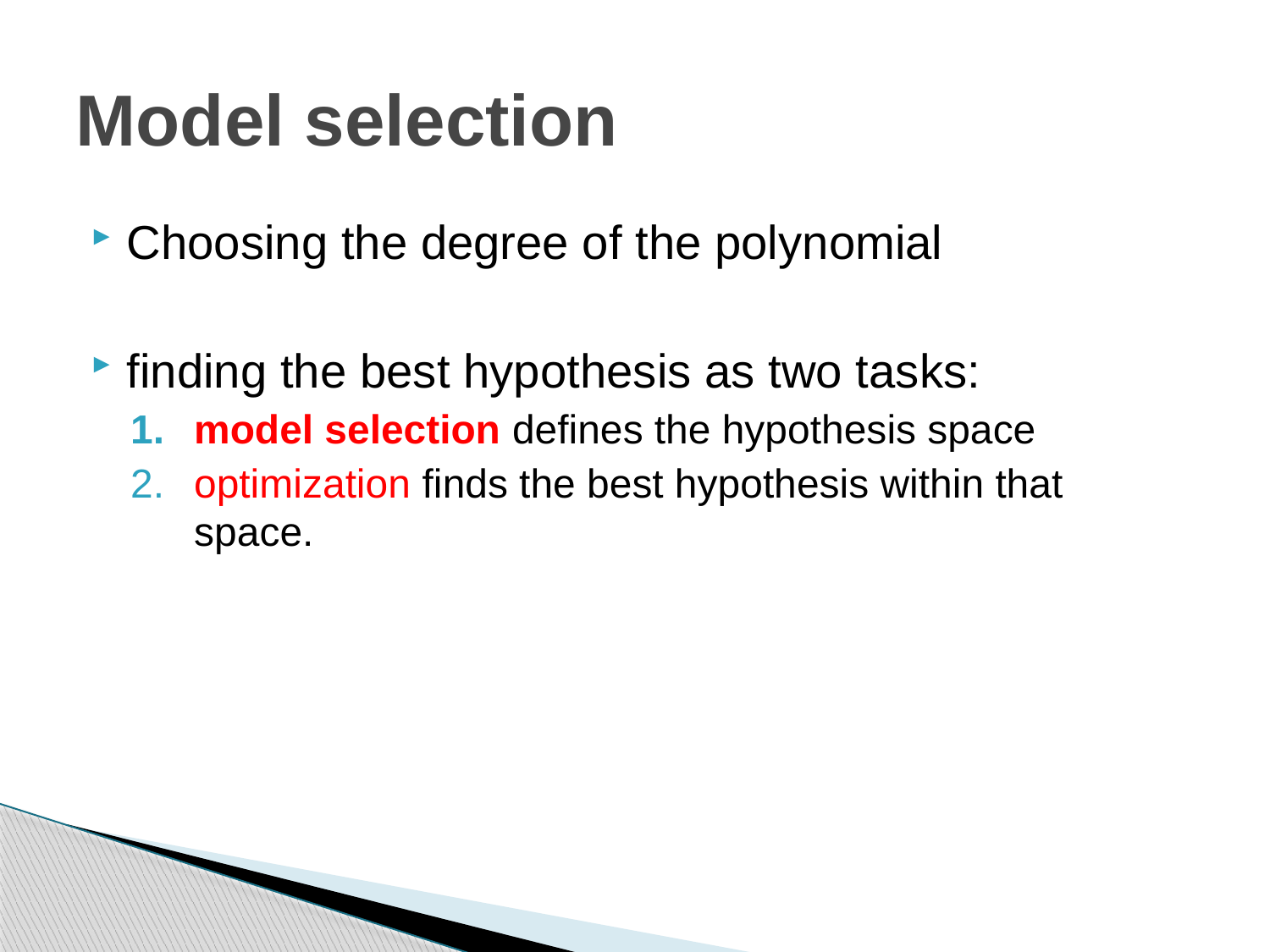

# Model selection
Choosing the degree of the polynomial

finding the best hypothesis as two tasks:
model selection defines the hypothesis space
optimization finds the best hypothesis within that space.